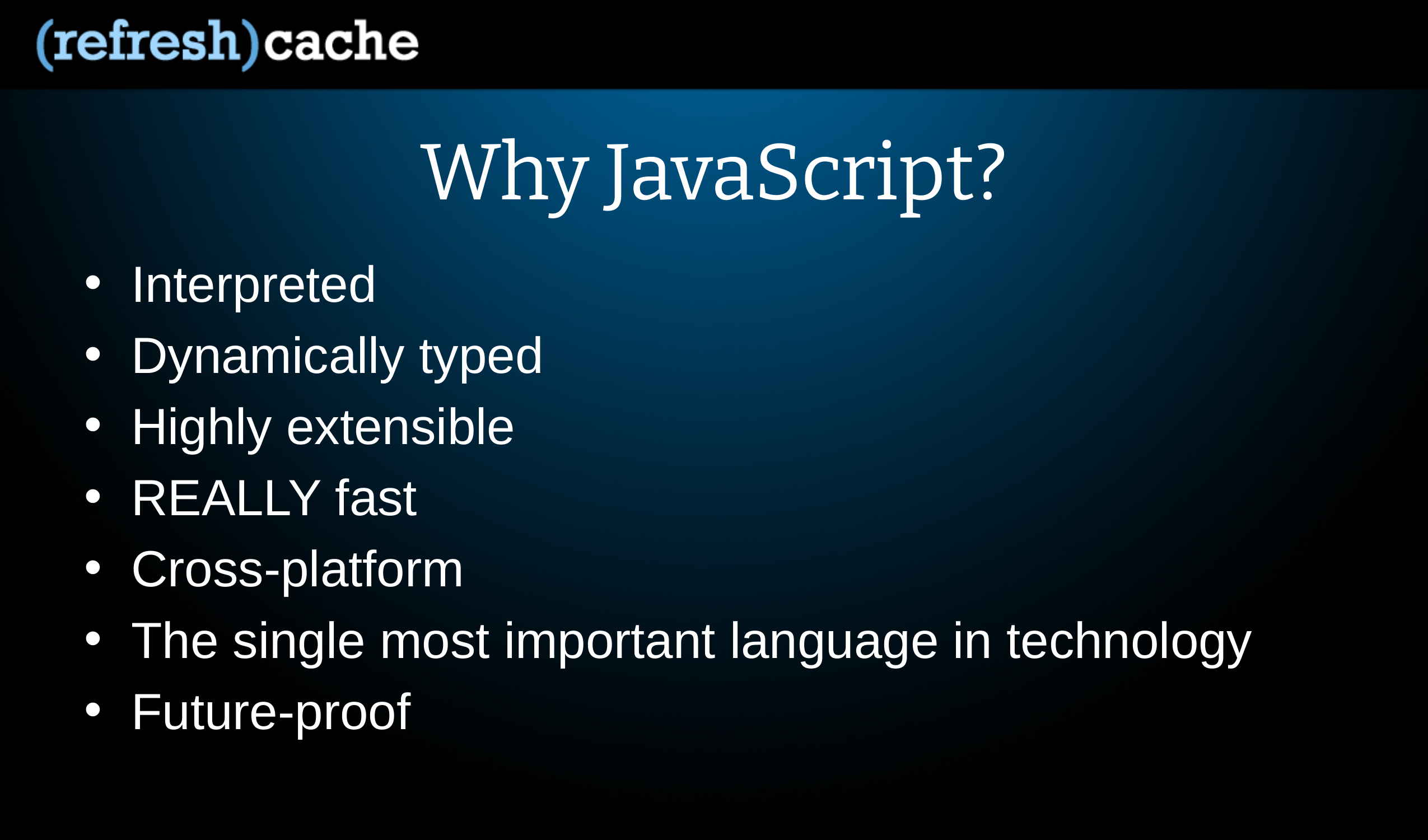

# Why JavaScript?
Interpreted
Dynamically typed
Highly extensible
REALLY fast
Cross-platform
The single most important language in technology
Future-proof